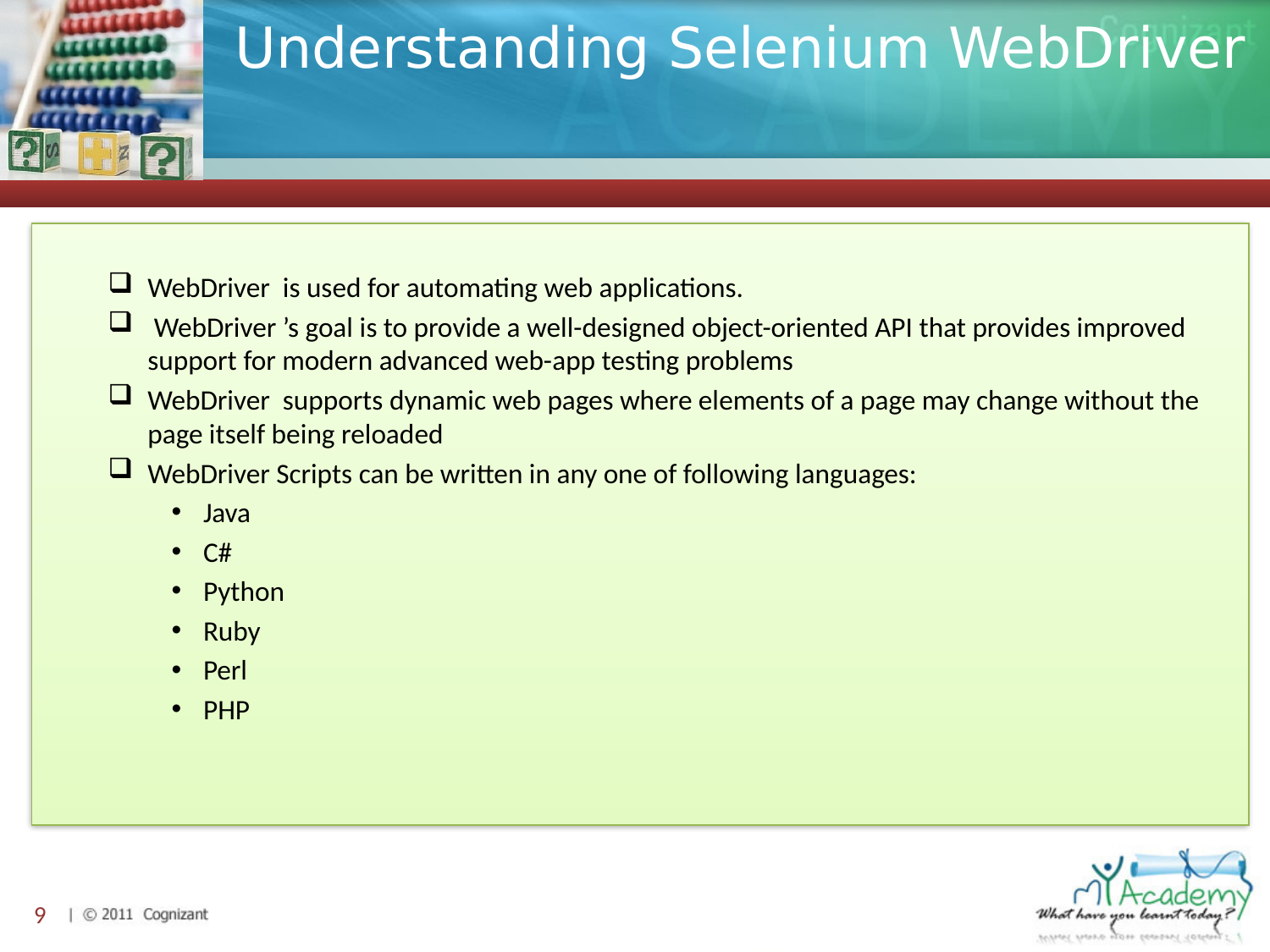

# Understanding Selenium WebDriver

WebDriver  is used for automating web applications.
 WebDriver ’s goal is to provide a well-designed object-oriented API that provides improved support for modern advanced web-app testing problems
WebDriver  supports dynamic web pages where elements of a page may change without the page itself being reloaded
WebDriver Scripts can be written in any one of following languages:
Java
C#
Python
Ruby
Perl
PHP
9